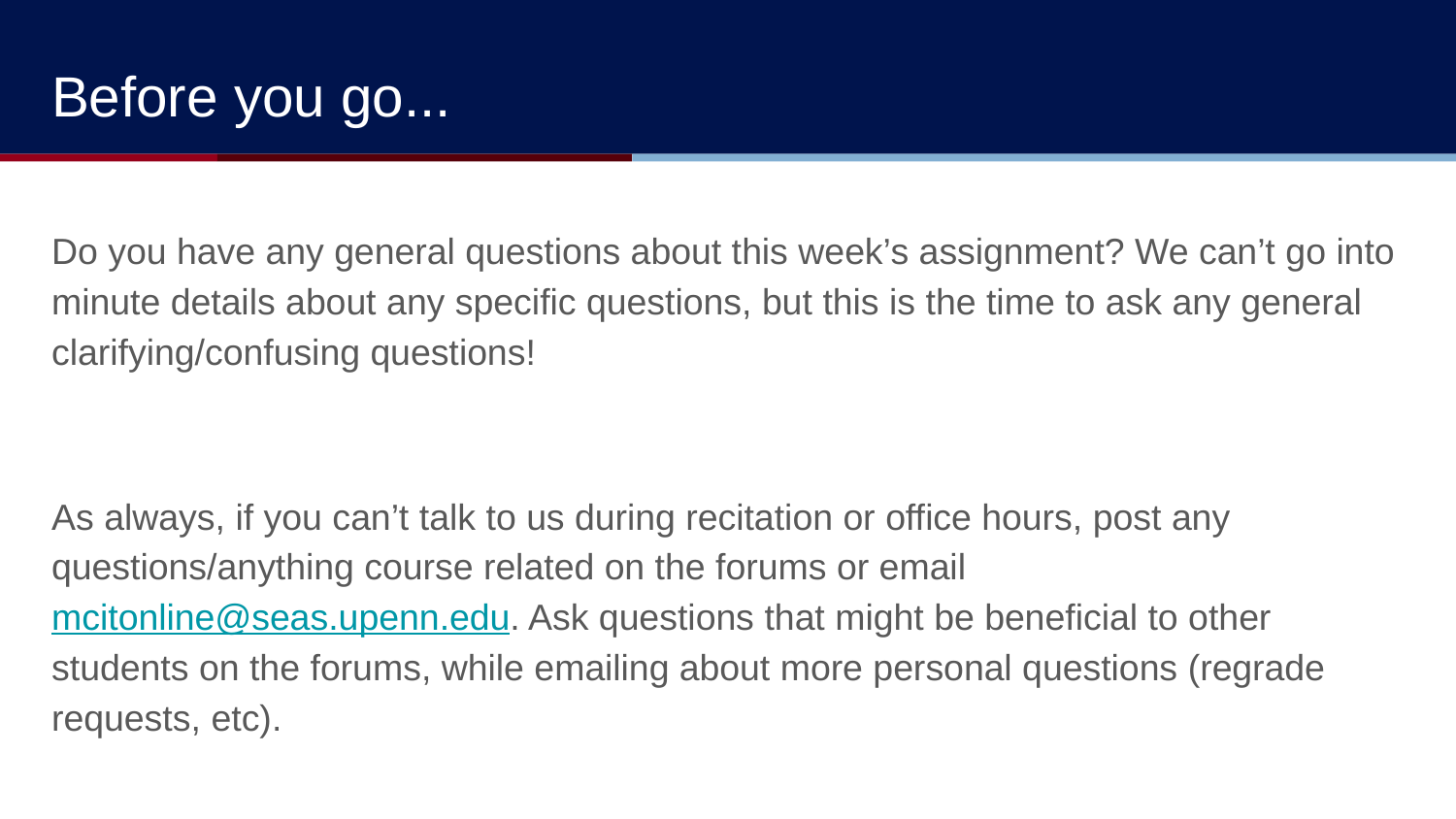

Before you go...
Do you have any general questions about this week’s assignment? We can’t go into minute details about any specific questions, but this is the time to ask any general clarifying/confusing questions!

As always, if you can’t talk to us during recitation or office hours, post any questions/anything course related on the forums or email mcitonline@seas.upenn.edu. Ask questions that might be beneficial to other students on the forums, while emailing about more personal questions (regrade requests, etc).